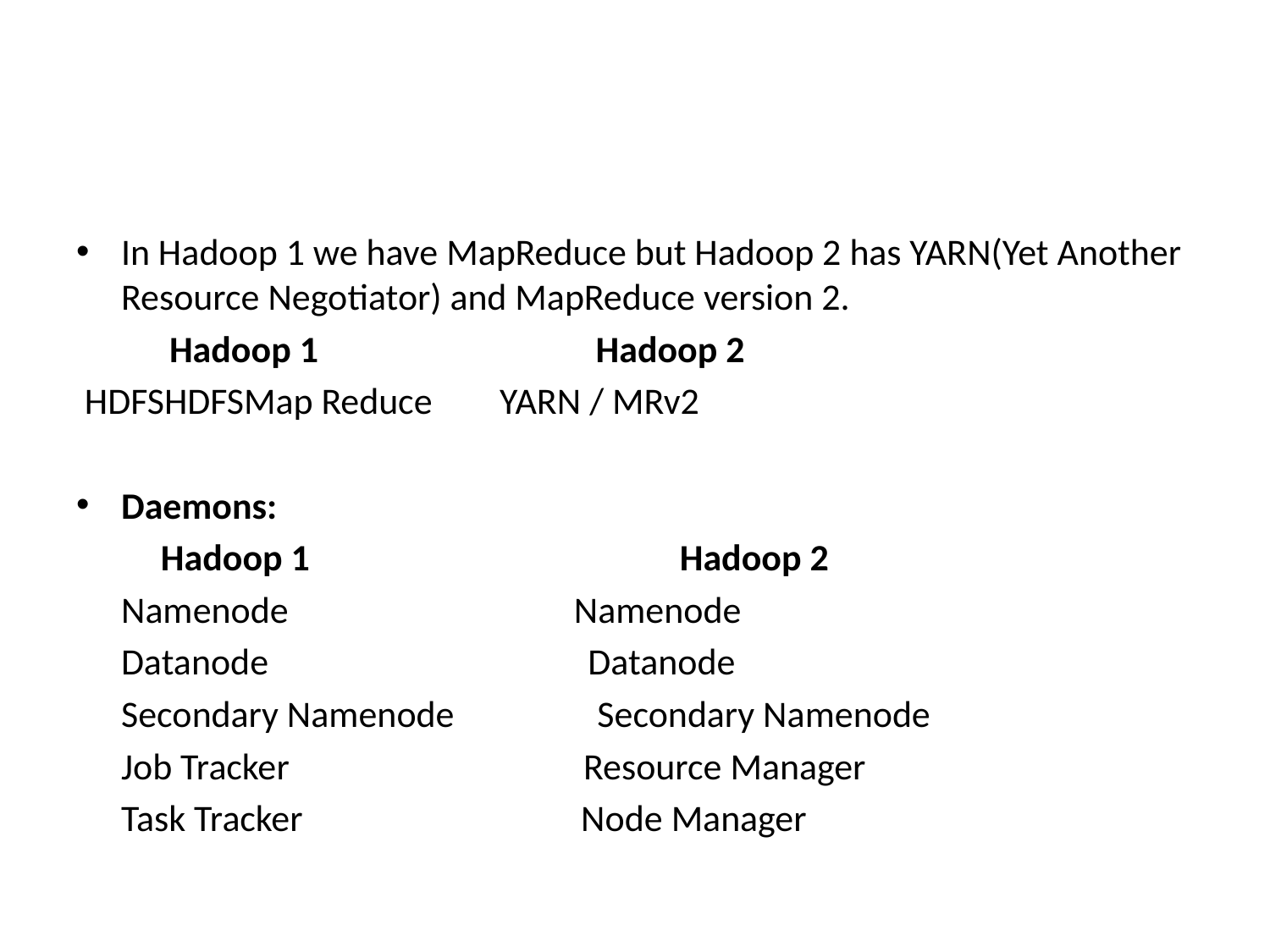

In Hadoop 1 we have MapReduce but Hadoop 2 has YARN(Yet Another Resource Negotiator) and MapReduce version 2.
           Hadoop 1                                 Hadoop 2
 HDFSHDFSMap Reduce        YARN / MRv2

Daemons:
          Hadoop 1                                            Hadoop 2
	Namenode                            	    Namenode
	Datanode                                      Datanode
	Secondary Namenode                 Secondary Namenode
	Job Tracker                                   Resource Manager
	Task Tracker                                 Node Manager